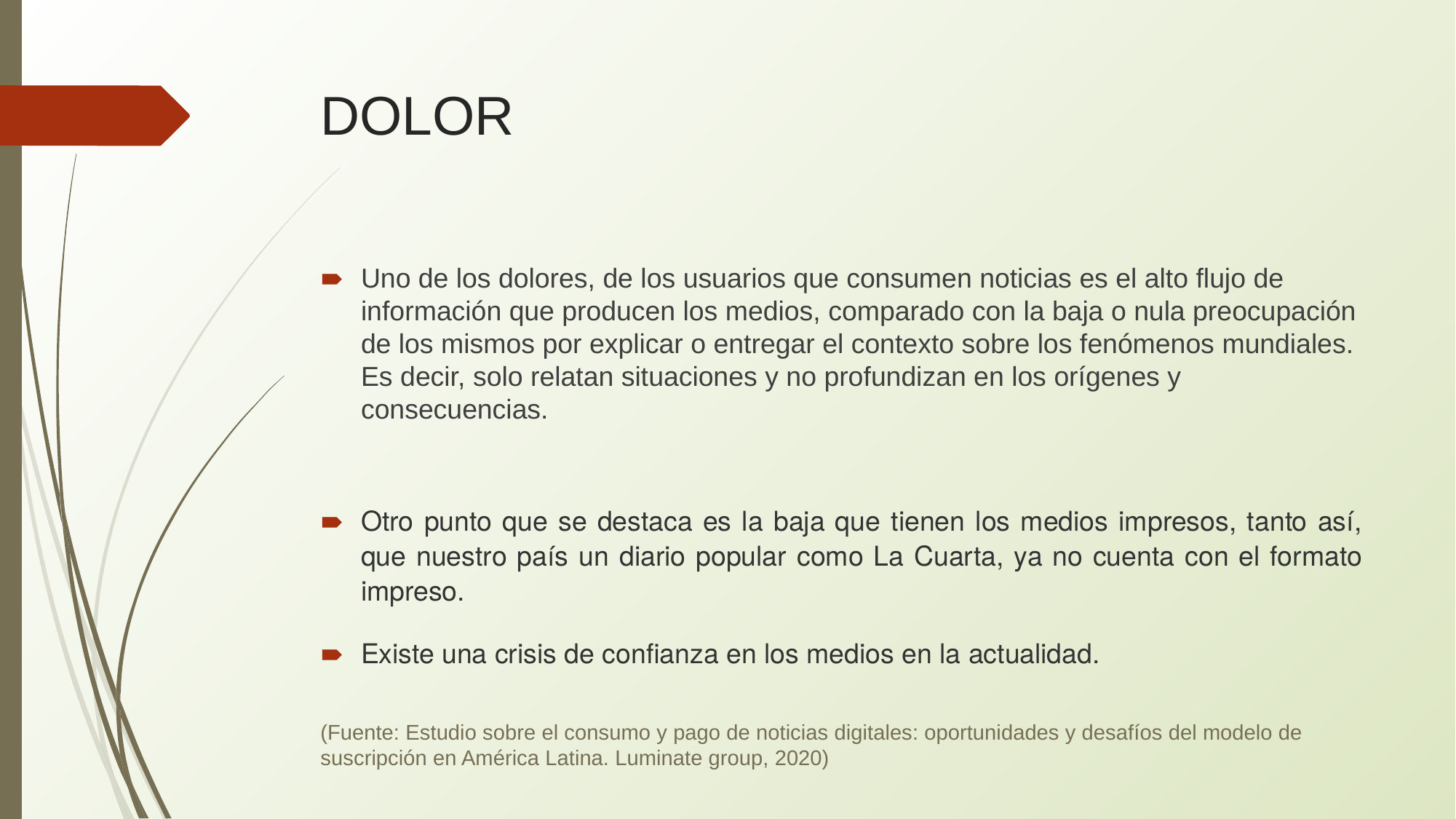

# DOLOR
Uno de los dolores, de los usuarios que consumen noticias es el alto flujo de información que producen los medios, comparado con la baja o nula preocupación de los mismos por explicar o entregar el contexto sobre los fenómenos mundiales. Es decir, solo relatan situaciones y no profundizan en los orígenes y consecuencias.

Otro punto que se destaca es la baja que tienen los medios impresos, tanto así, que nuestro país un diario popular como La Cuarta, ya no cuenta con el formato impreso.
Existe una crisis de confianza en los medios en la actualidad.

(Fuente: Estudio sobre el consumo y pago de noticias digitales: oportunidades y desafíos del modelo de suscripción en América Latina. Luminate group, 2020)